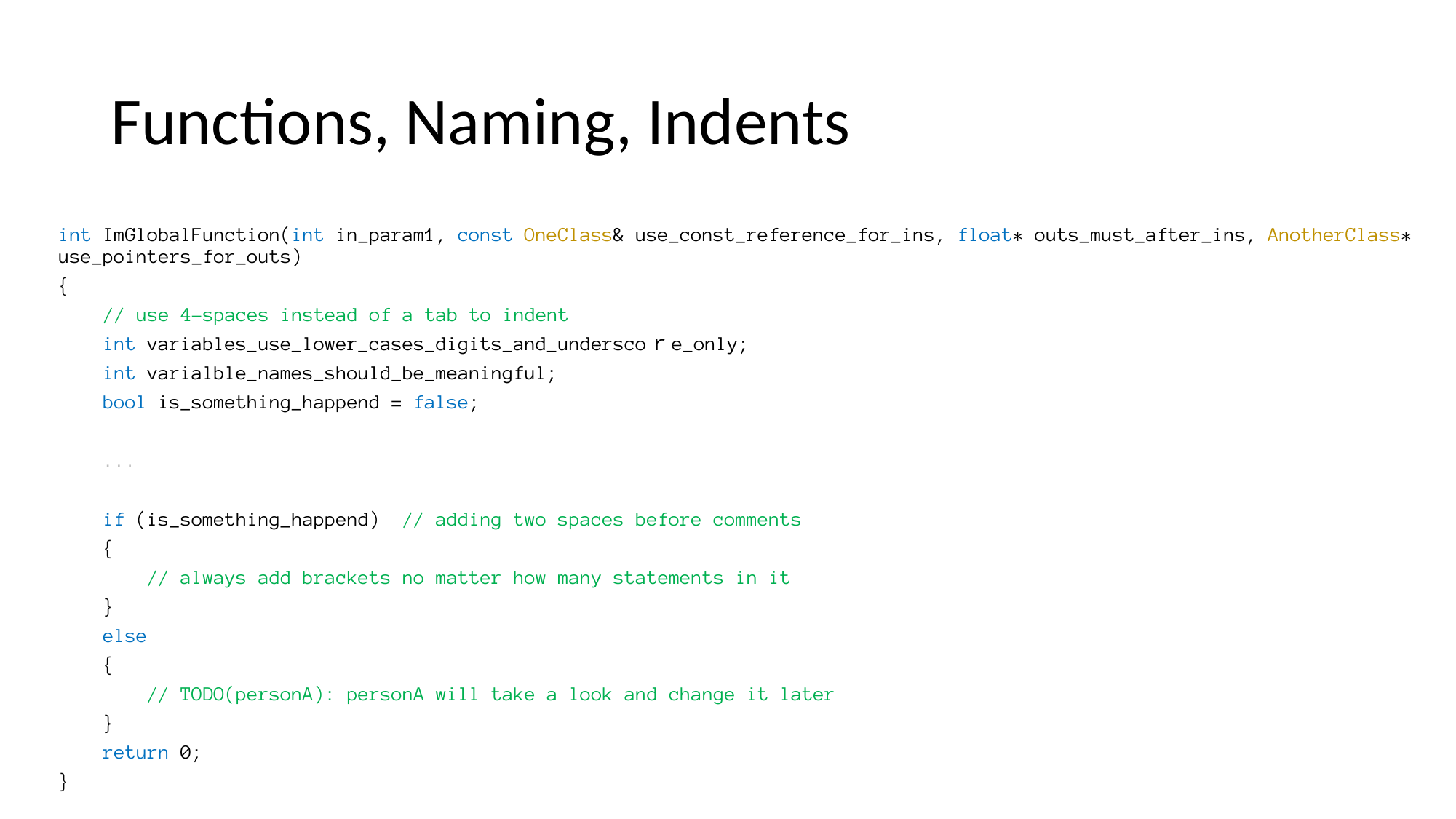

# Functions, Naming, Indents
int ImGlobalFunction(int in_param1, const OneClass& use_const_reference_for_ins, float* outs_must_after_ins, AnotherClass* use_pointers_for_outs)
{
    // use 4-spaces instead of a tab to indent
    int variables_use_lower_cases_digits_and_underscoｒe_only;
    int varialble_names_should_be_meaningful;
    bool is_something_happend = false;

    ...

    if (is_something_happend)  // adding two spaces before comments
    {
        // always add brackets no matter how many statements in it
    }
    else
    {
        // TODO(personA): personA will take a look and change it later
    }
    return 0;
}